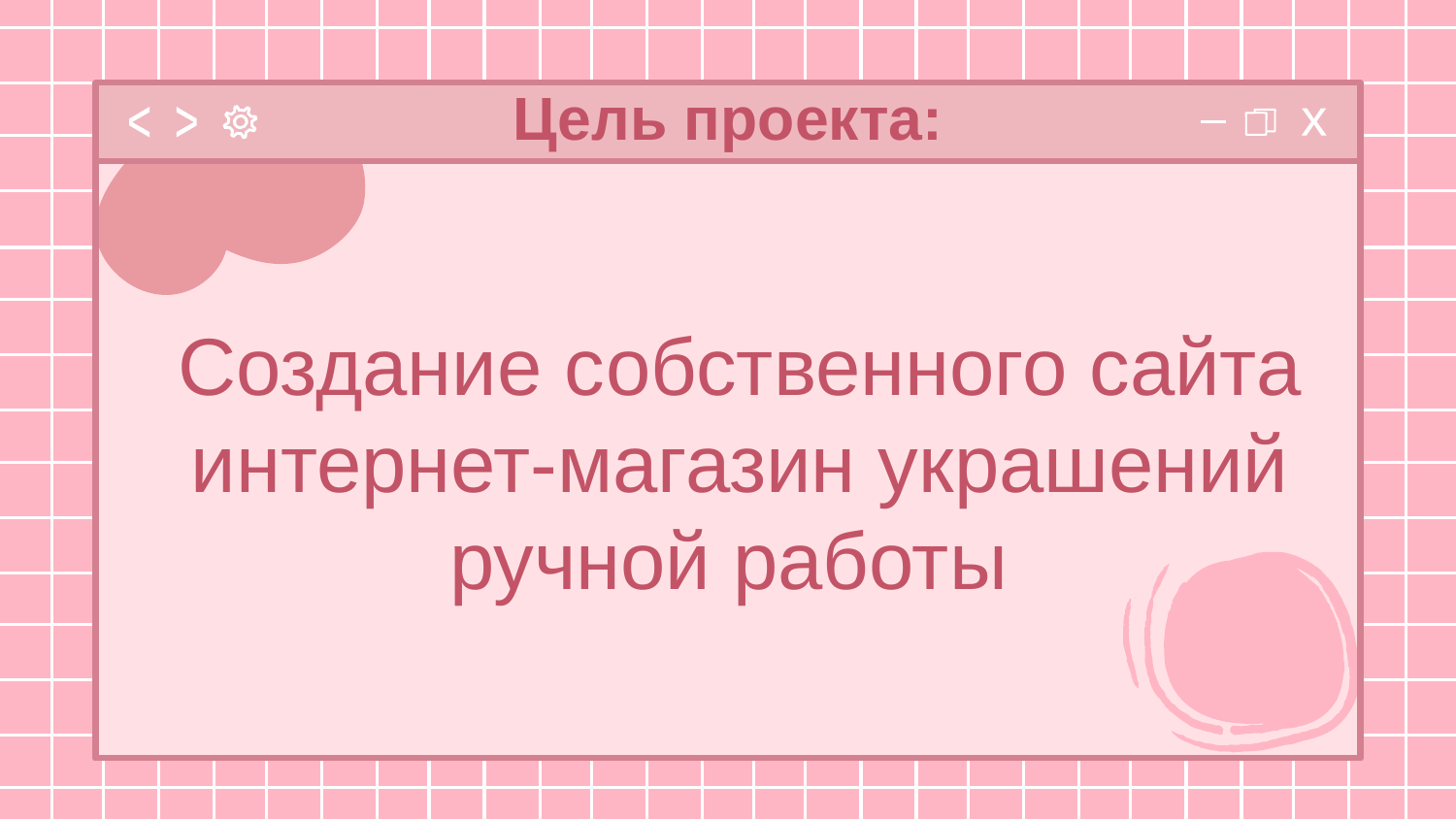

# Цель проекта:
Создание собственного сайта
интернет-магазин украшений ручной работы